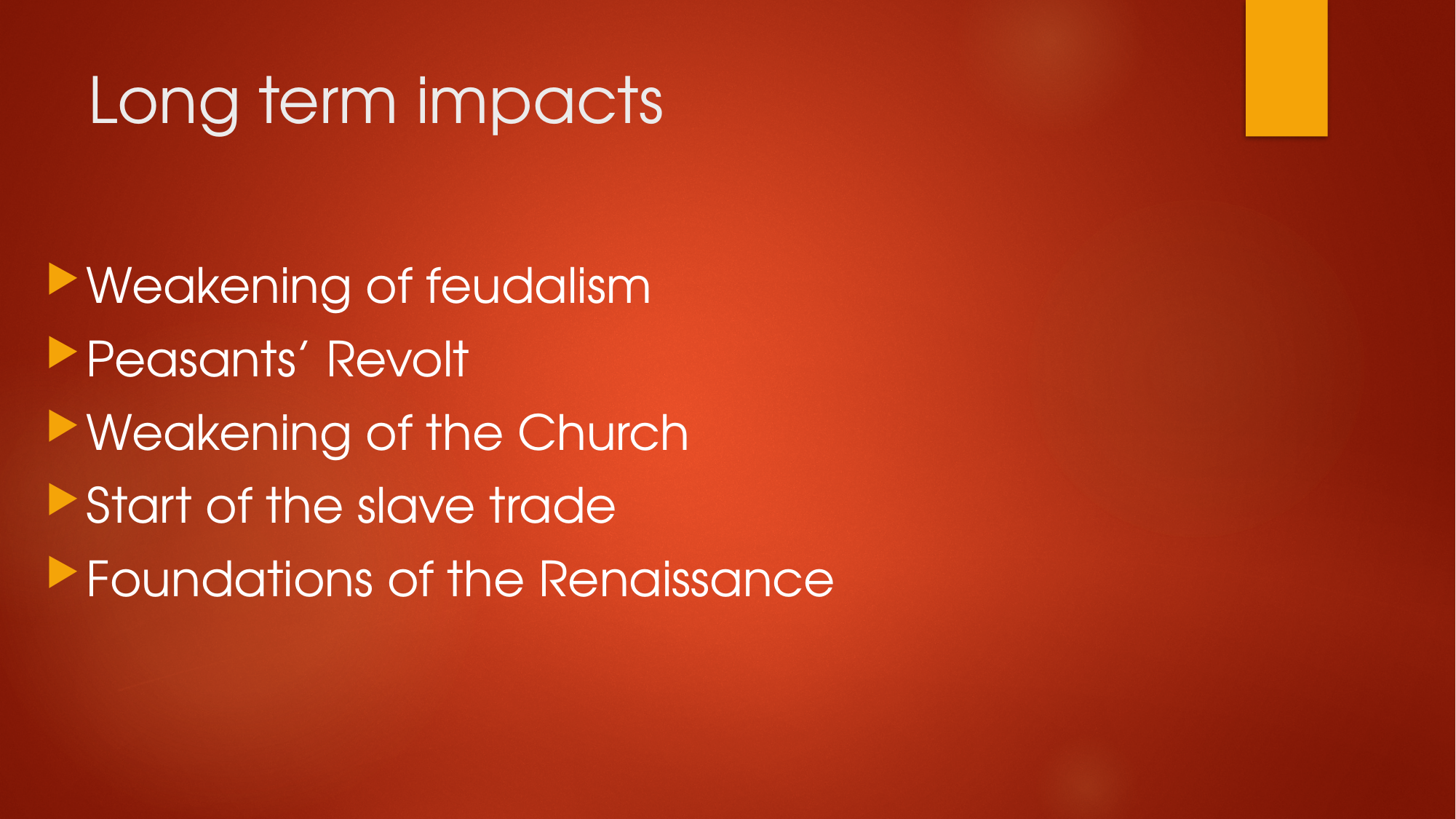

# Long term impacts
Weakening of feudalism
Peasants’ Revolt
Weakening of the Church
Start of the slave trade
Foundations of the Renaissance